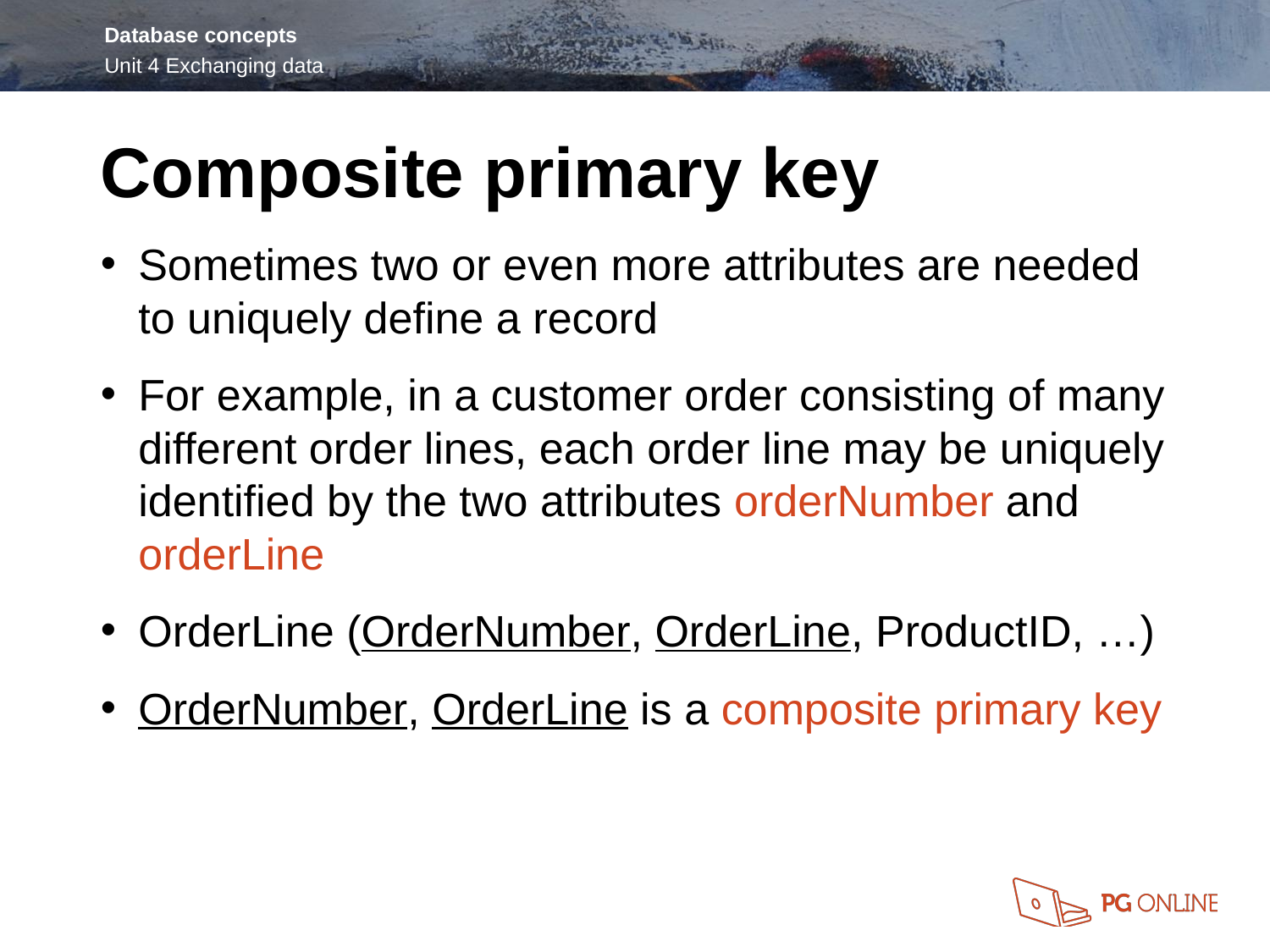

Composite primary key
Sometimes two or even more attributes are needed to uniquely define a record
For example, in a customer order consisting of many different order lines, each order line may be uniquely identified by the two attributes orderNumber and orderLine
OrderLine (OrderNumber, OrderLine, ProductID, …)
OrderNumber, OrderLine is a composite primary key